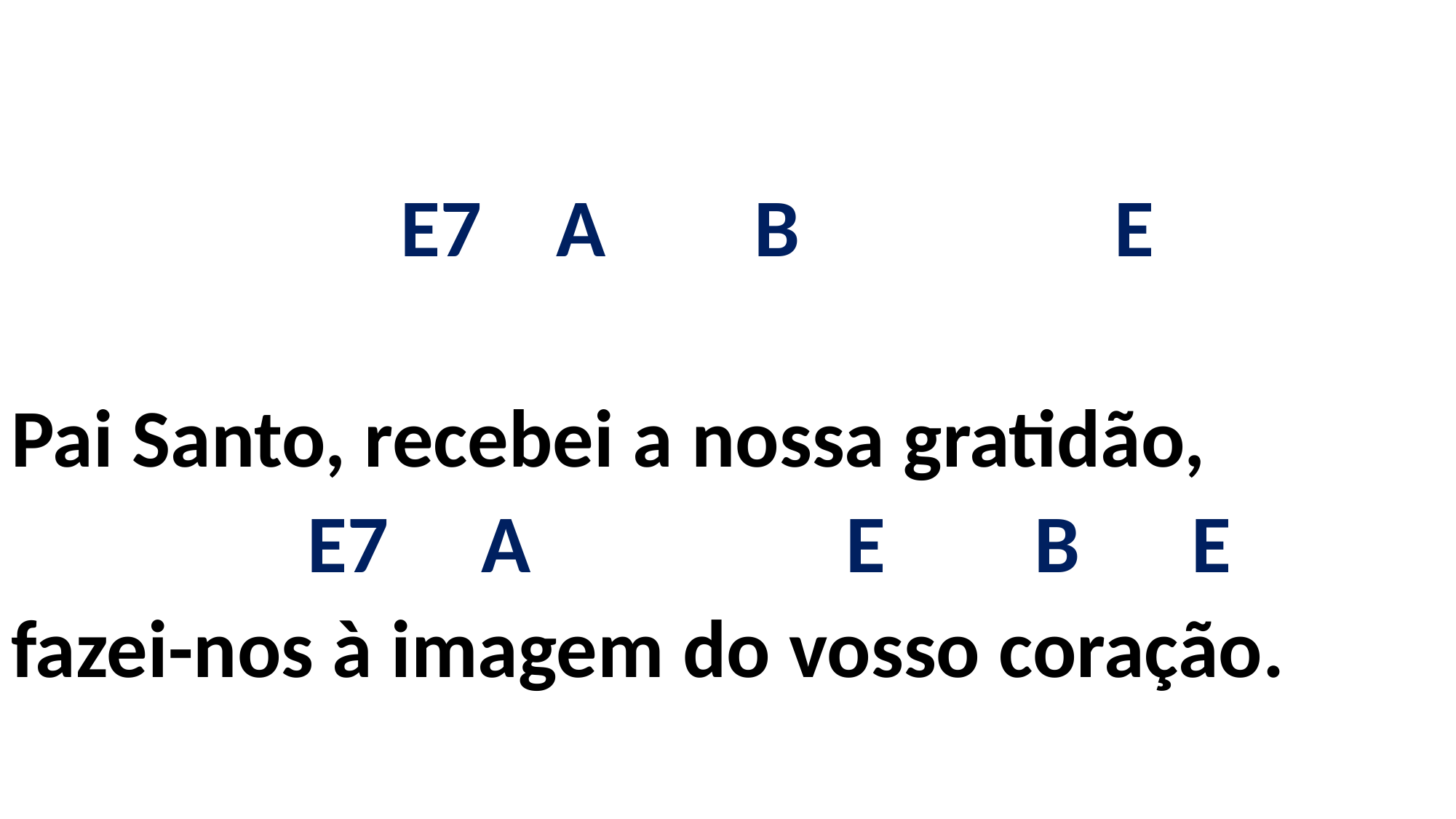

# E7    A        B                 E Pai Santo, recebei a nossa gratidão, E7     A                 E        B      E fazei-nos à imagem do vosso coração.